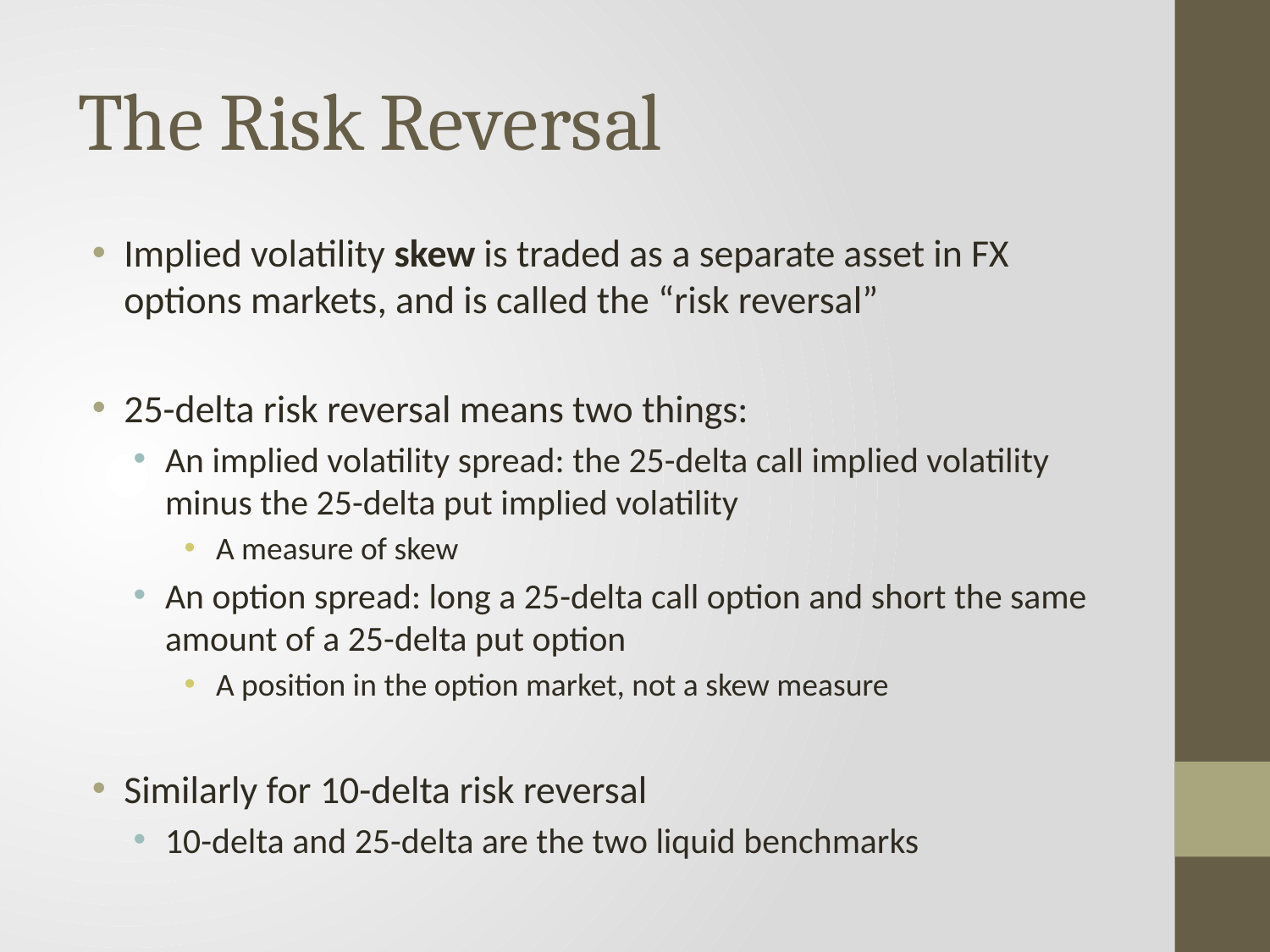

# The Risk Reversal
Implied volatility skew is traded as a separate asset in FX options markets, and is called the “risk reversal”

25-delta risk reversal means two things:
An implied volatility spread: the 25-delta call implied volatility minus the 25-delta put implied volatility
A measure of skew
An option spread: long a 25-delta call option and short the same amount of a 25-delta put option
A position in the option market, not a skew measure

Similarly for 10-delta risk reversal
10-delta and 25-delta are the two liquid benchmarks